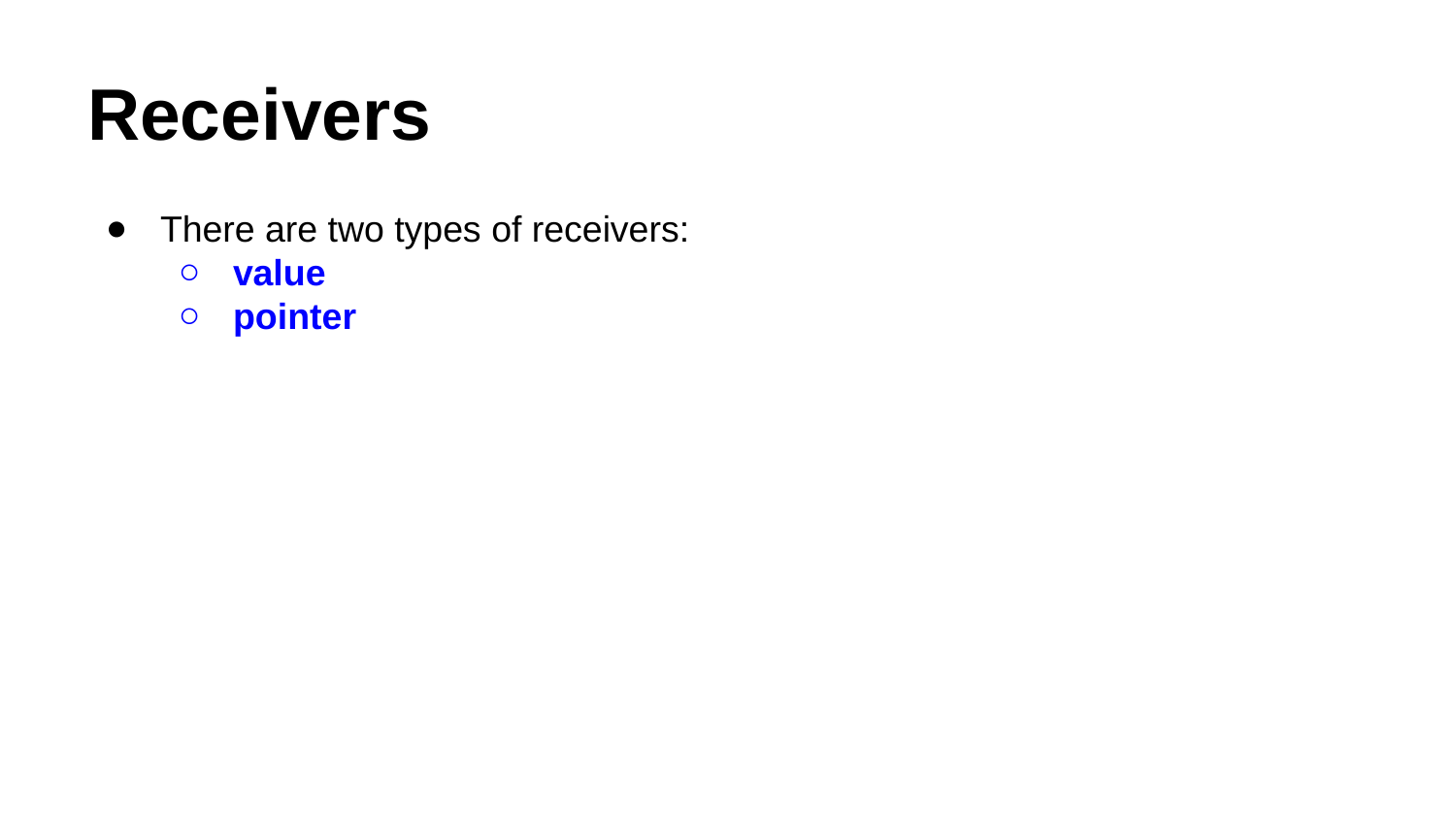

# Receivers
There are two types of receivers:
value
pointer